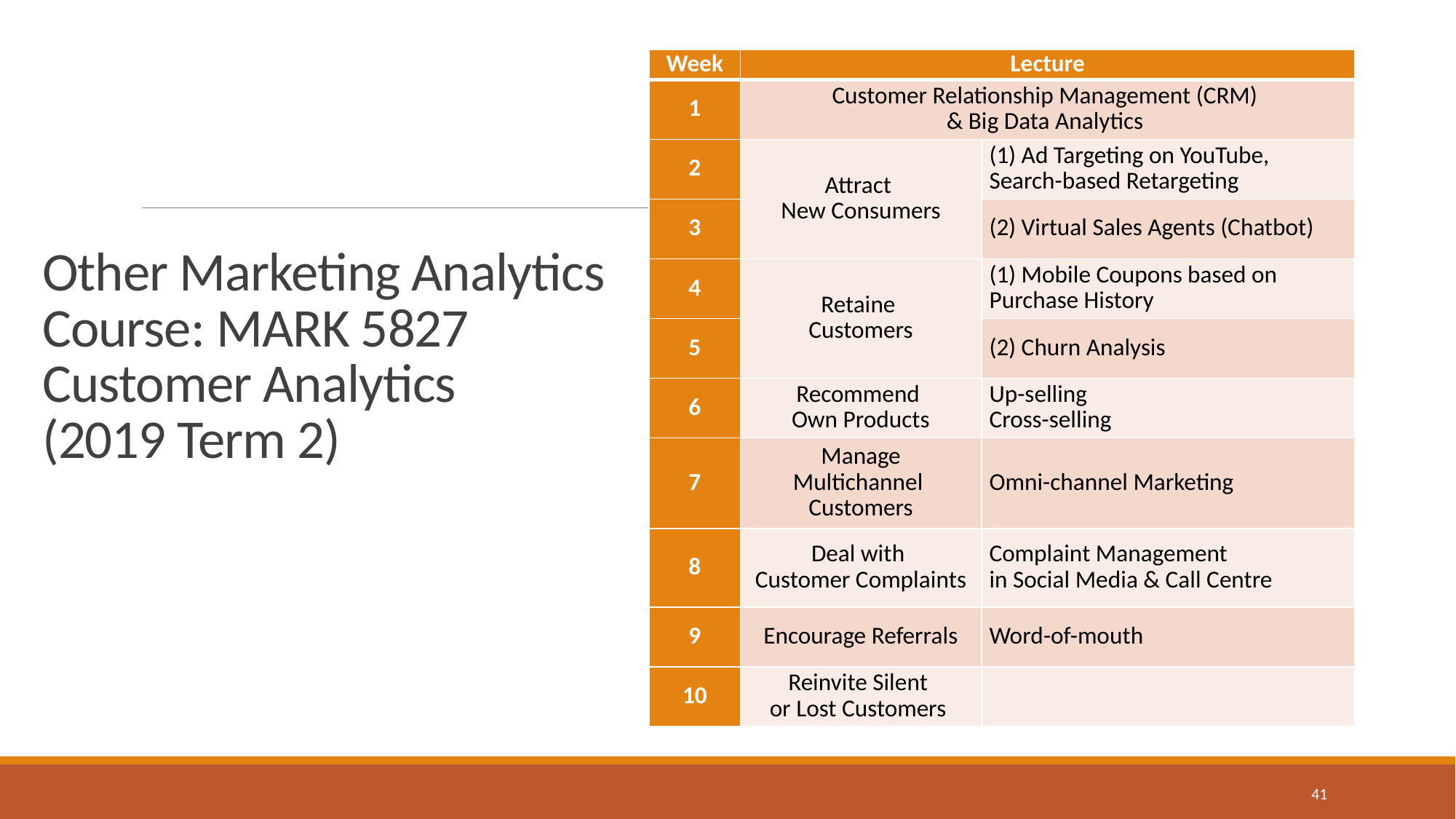

| Week | Lecture |  |
| --- | --- | --- |
| 1 | Customer Relationship Management (CRM) & Big Data Analytics |  |
| 2 | Attract New Consumers | (1) Ad Targeting on YouTube, Search-based Retargeting |
| 3 |  | (2) Virtual Sales Agents (Chatbot) |
| 4 | Retaine Customers | (1) Mobile Coupons based on Purchase History |
| 5 |  | (2) Churn Analysis |
| 6 | Recommend Own Products | Up-selling Cross-selling |
| 7 | Manage Multichannel Customers | Omni-channel Marketing |
| 8 | Deal with Customer Complaints | Complaint Management in Social Media & Call Centre |
| 9 | Encourage Referrals | Word-of-mouth |
| 10 | Reinvite Silent or Lost Customers |  |
# Other Marketing Analytics Course: MARK 5827 Customer Analytics (2019 Term 2)
41